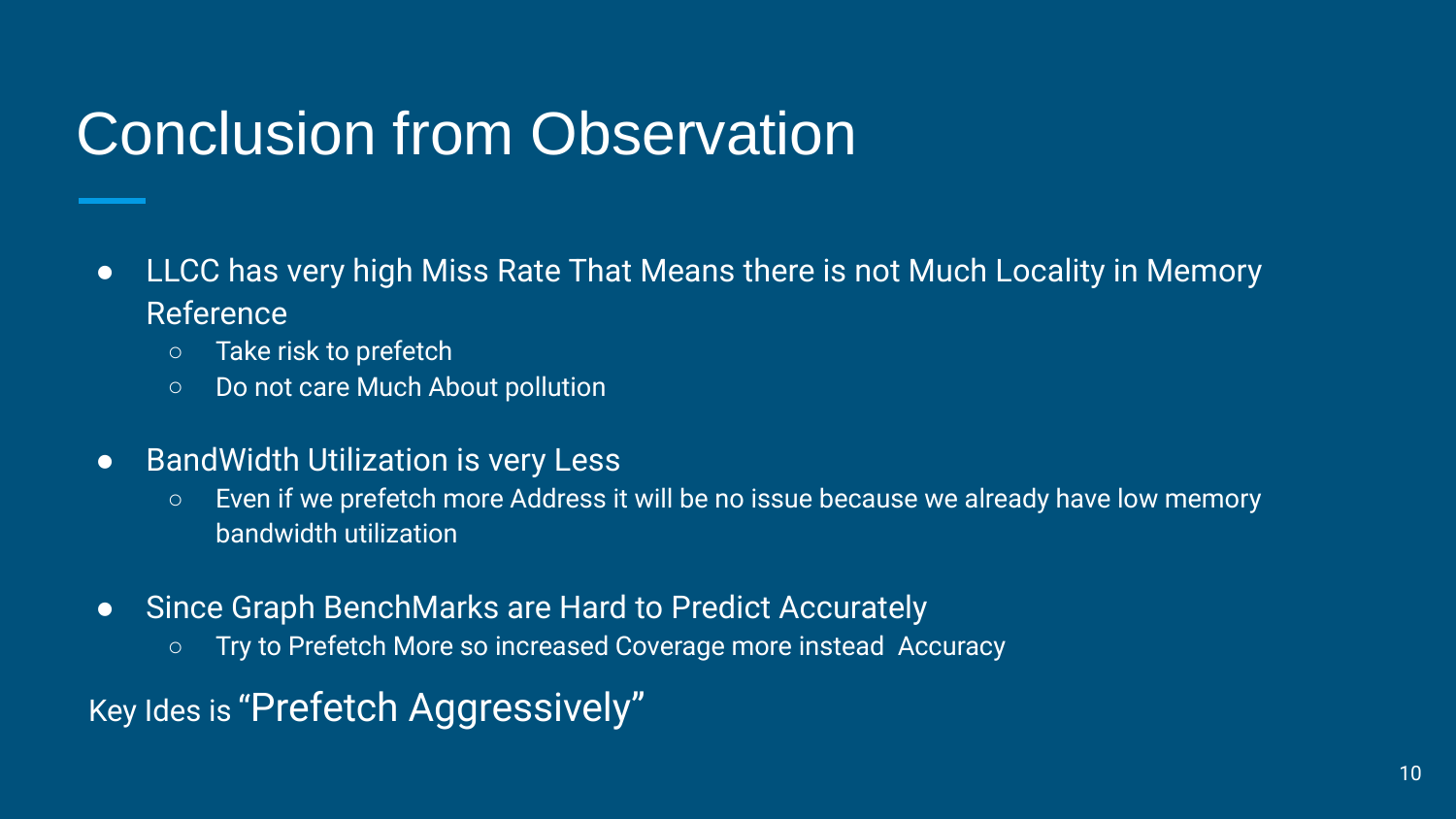

# Conclusion from Observation
LLCC has very high Miss Rate That Means there is not Much Locality in Memory Reference
Take risk to prefetch
Do not care Much About pollution

BandWidth Utilization is very Less
Even if we prefetch more Address it will be no issue because we already have low memory bandwidth utilization

Since Graph BenchMarks are Hard to Predict Accurately
Try to Prefetch More so increased Coverage more instead  Accuracy
  Key Ides is “Prefetch Aggressively”
10